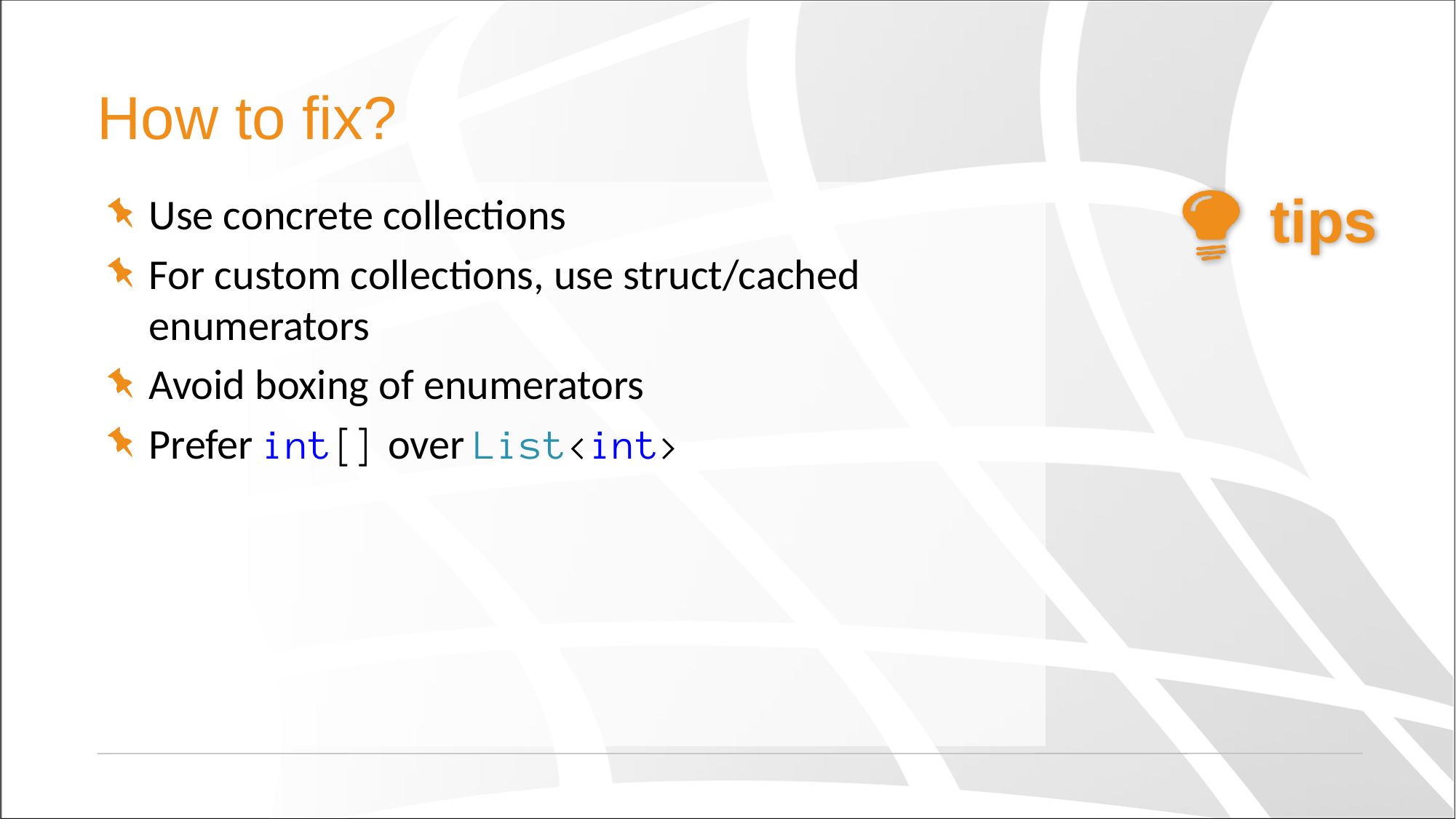

# How to fix?
Use concrete collections
For custom collections, use struct/cached enumerators
Avoid boxing of enumerators
Prefer int[] over List<int>